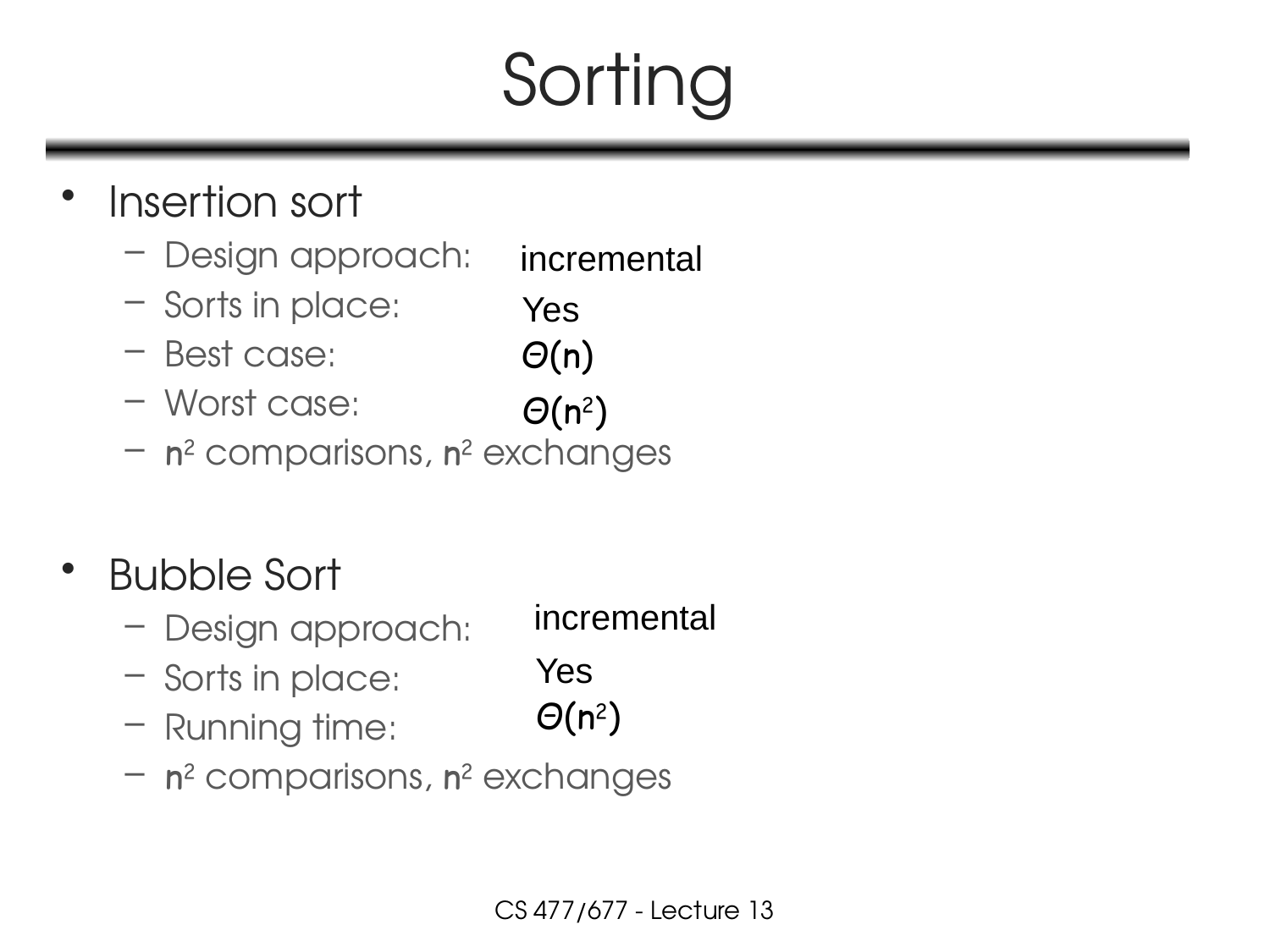

# Sorting
Insertion sort
Design approach:
Sorts in place:
Best case:
Worst case:
n2 comparisons, n2 exchanges

Bubble Sort
Design approach:
Sorts in place:
Running time:
n2 comparisons, n2 exchanges
incremental
Yes
Θ(n)
Θ(n2)
incremental
Yes
Θ(n2)
CS 477/677 - Lecture 13